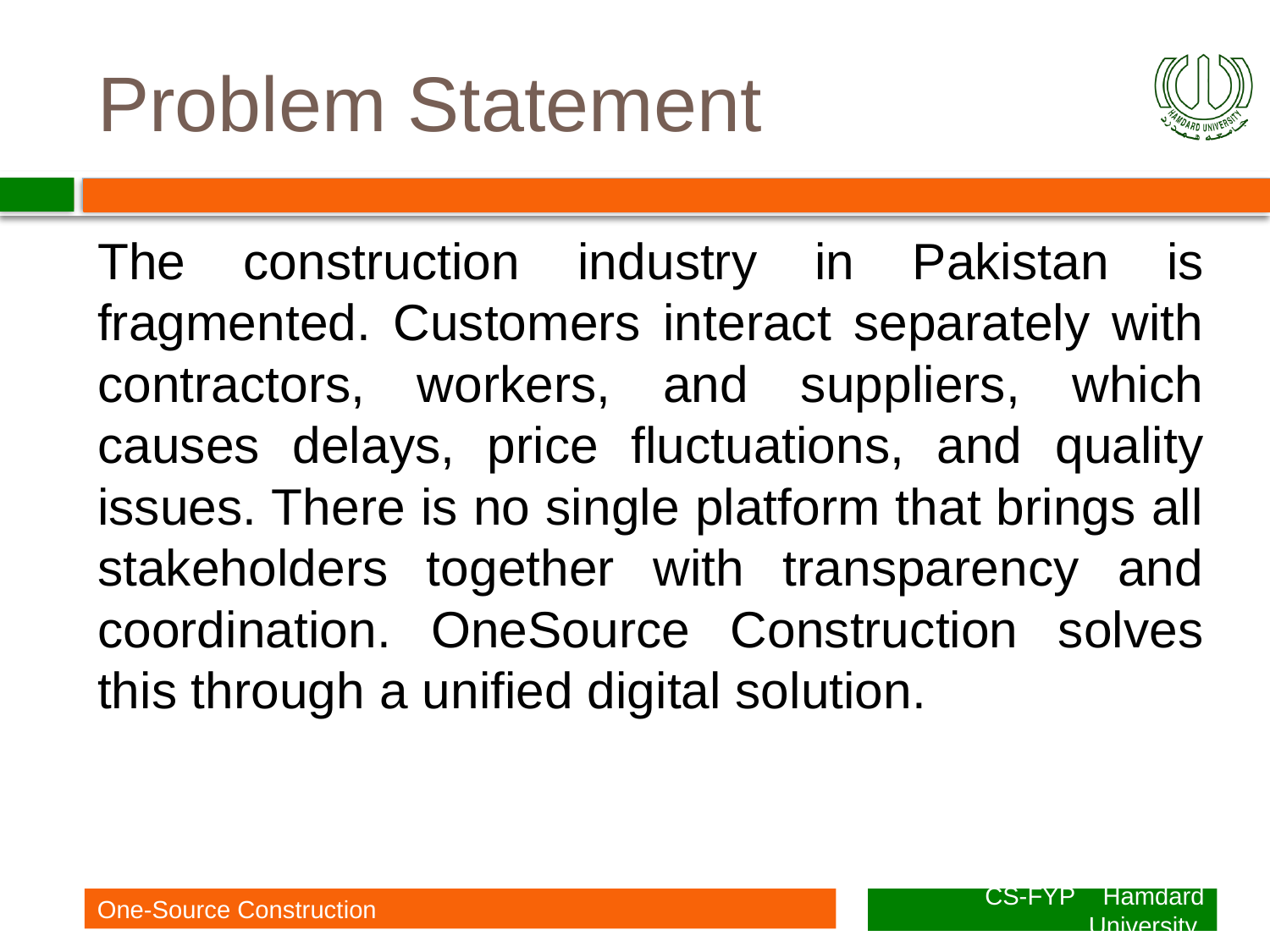

# Problem Statement
3
The construction industry in Pakistan is fragmented. Customers interact separately with contractors, workers, and suppliers, which causes delays, price fluctuations, and quality issues. There is no single platform that brings all stakeholders together with transparency and coordination. OneSource Construction solves this through a unified digital solution.
One-Source Construction
CS-FYP    Hamdard University